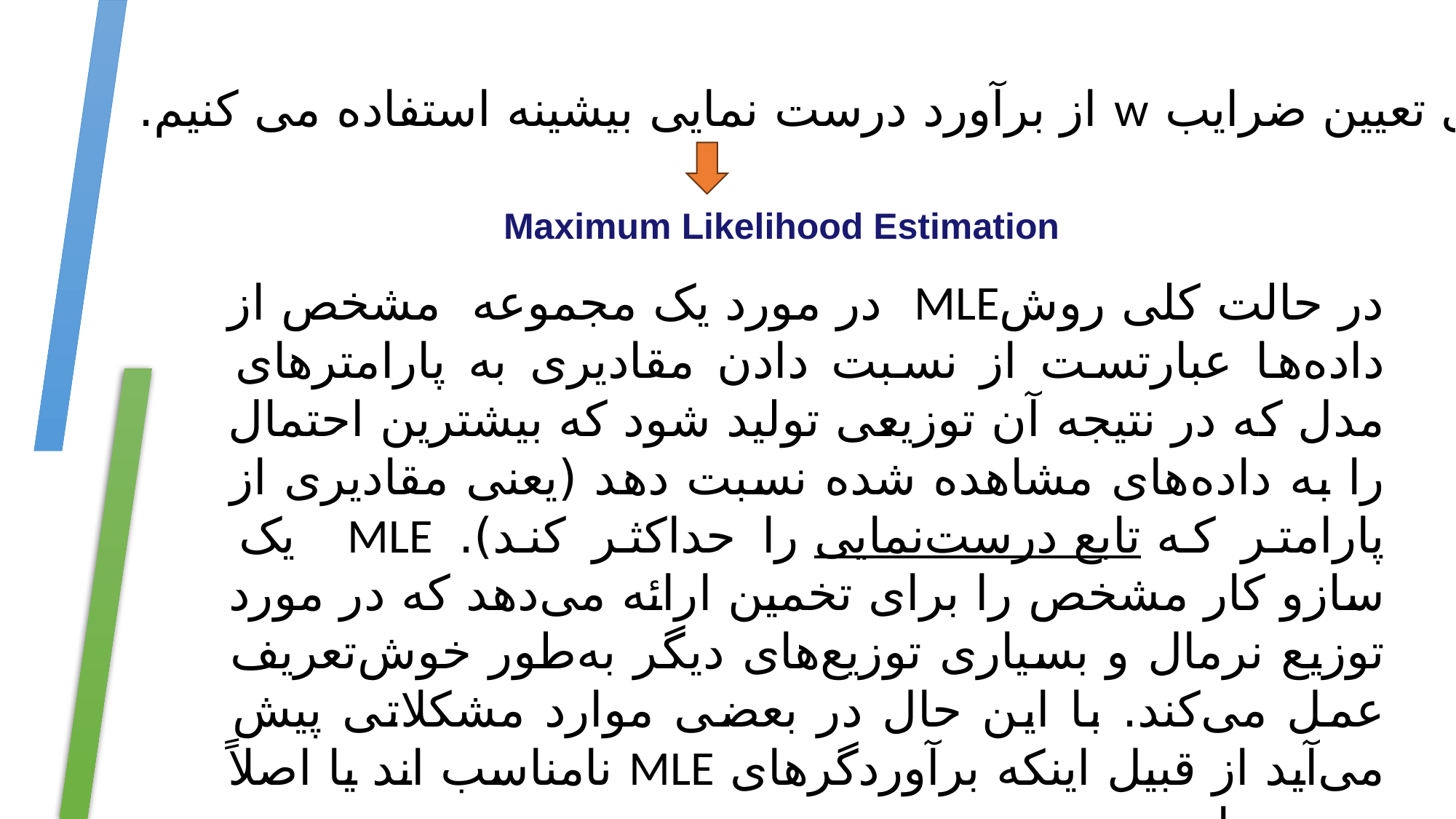

برای تعیین ضرایب w از برآورد درست نمایی بیشینه استفاده می کنیم.

Maximum Likelihood Estimation
در حالت کلی روشMLE  در مورد یک مجموعه  مشخص از داده‌ها عبارتست از نسبت دادن مقادیری به پارامترهای مدل که در نتیجه آن توزیعی تولید شود که بیشترین احتمال را به داده‌های مشاهده شده نسبت دهد (یعنی مقادیری از پارامتر که تابع درست‌نمایی را حداکثر کند). MLE  یک سازو کار مشخص را برای تخمین ارائه می‌دهد که در مورد توزیع نرمال و بسیاری توزیع‌های دیگر به‌طور خوش‌تعریف عمل می‌کند. با این حال در بعضی موارد مشکلاتی پیش می‌آید از قبیل اینکه برآوردگرهای MLE نامناسب اند یا اصلاً وجود ندارند.